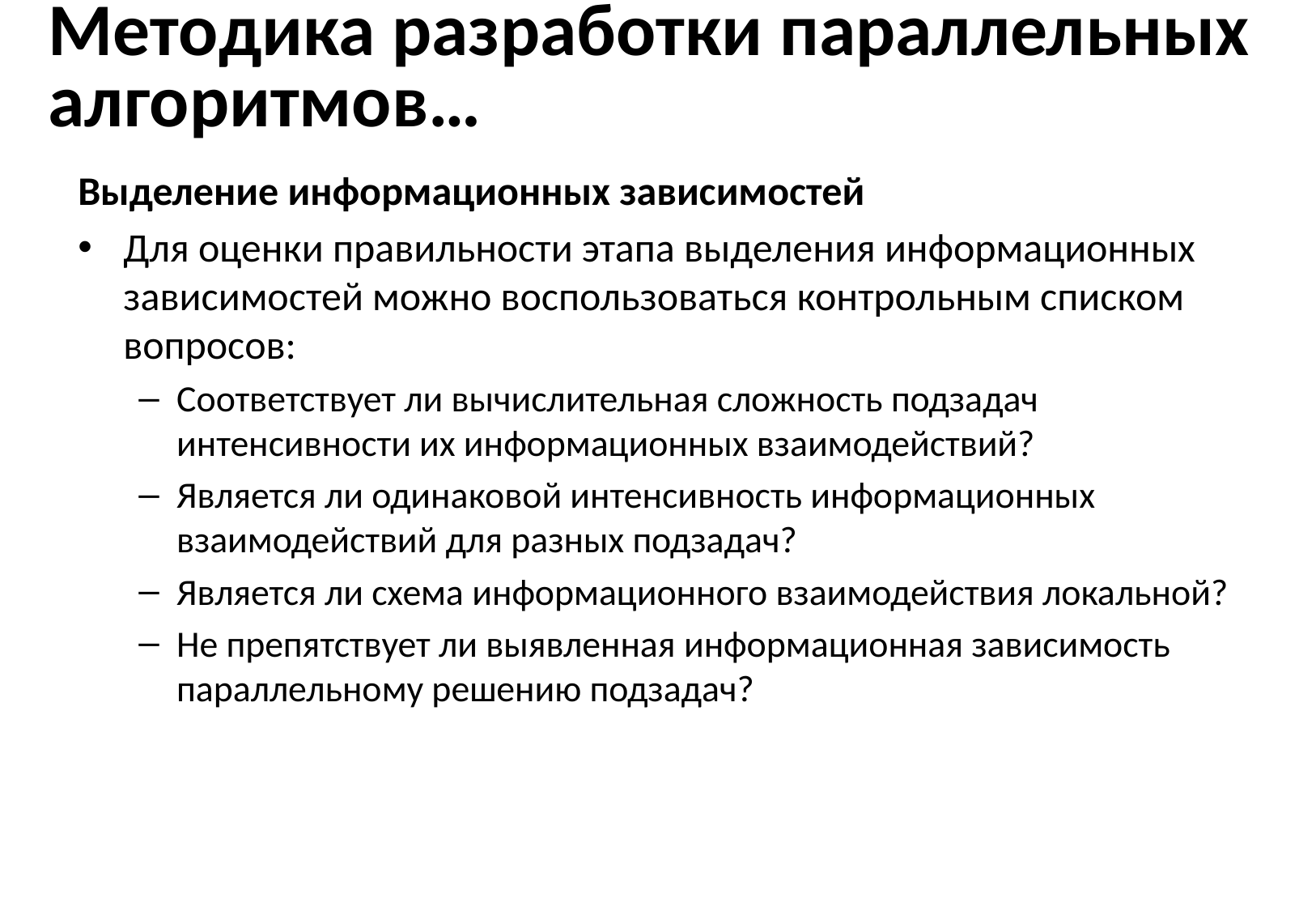

# Методика разработки параллельных алгоритмов…
Выделение информационных зависимостей
Для оценки правильности этапа выделения информационных зависимостей можно воспользоваться контрольным списком вопросов:
Соответствует ли вычислительная сложность подзадач интенсивности их информационных взаимодействий?
Является ли одинаковой интенсивность информационных взаимодействий для разных подзадач?
Является ли схема информационного взаимодействия локальной?
Не препятствует ли выявленная информационная зависимость параллельному решению подзадач?